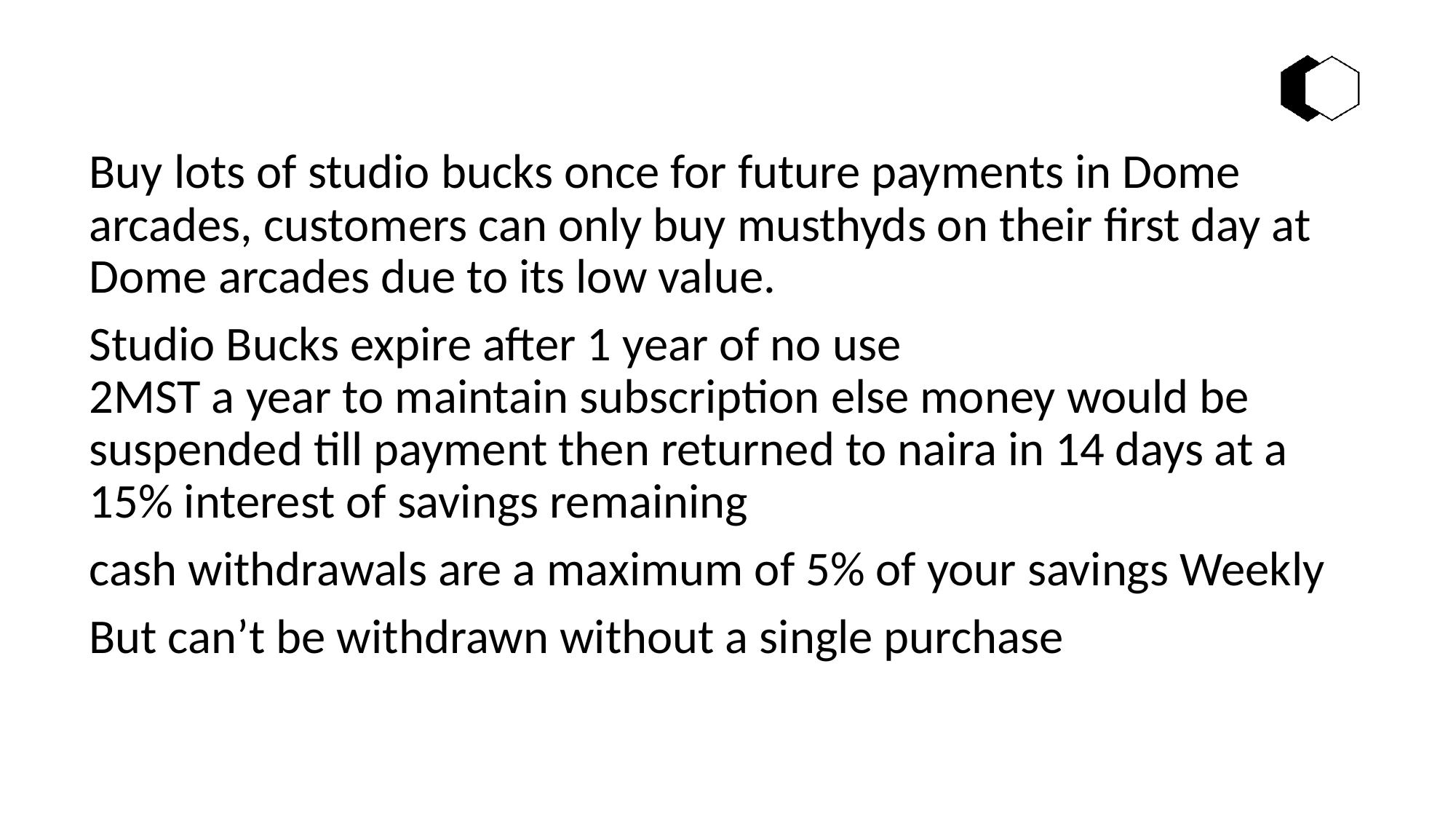

Buy lots of studio bucks once for future payments in Dome arcades, customers can only buy musthyds on their first day at Dome arcades due to its low value.
Studio Bucks expire after 1 year of no use
2MST a year to maintain subscription else money would be suspended till payment then returned to naira in 14 days at a 15% interest of savings remaining
cash withdrawals are a maximum of 5% of your savings Weekly
But can’t be withdrawn without a single purchase